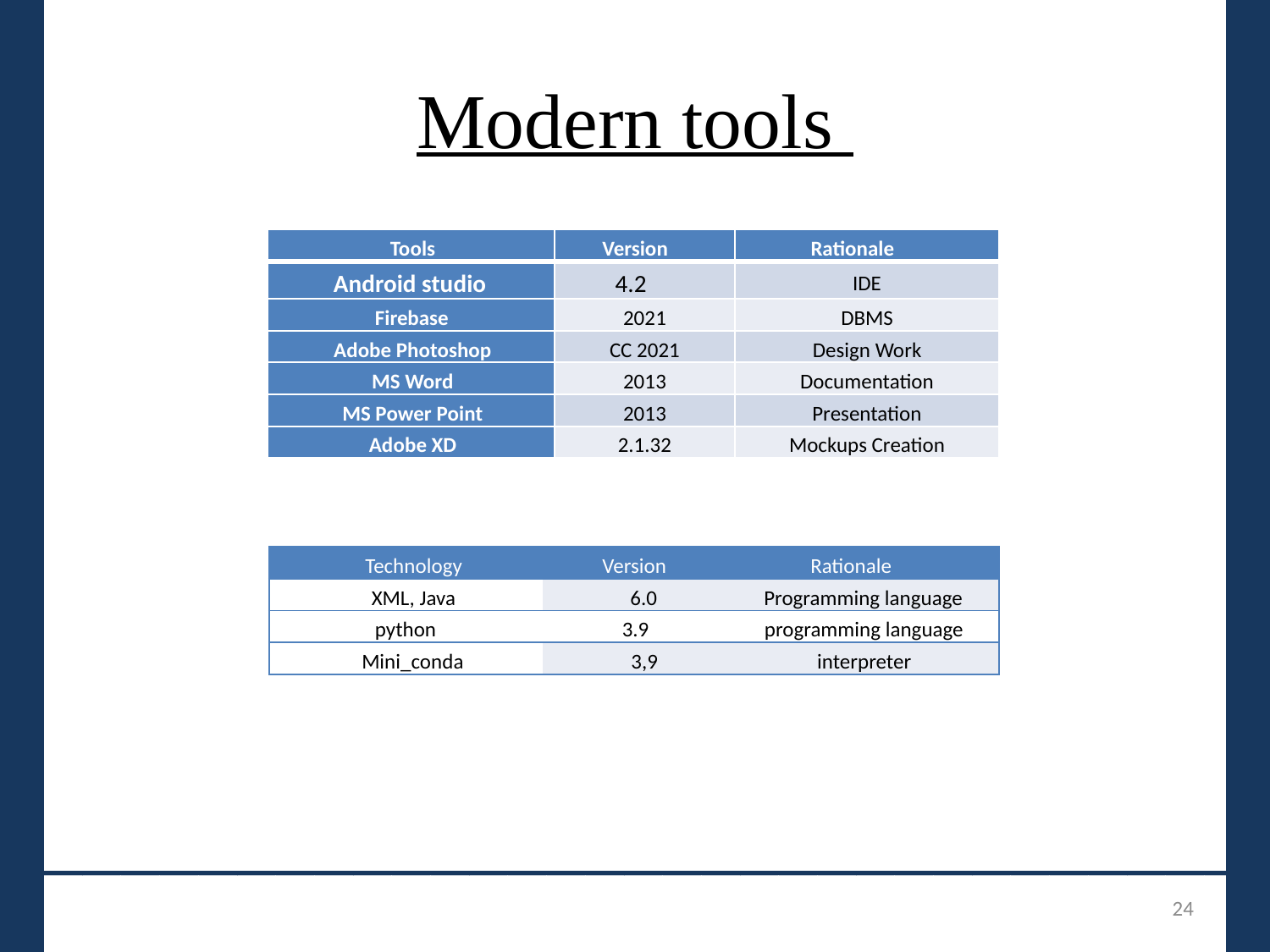

# Modern tools
| Tools | Version | Rationale |
| --- | --- | --- |
| Android studio | 4.2 | IDE |
| Firebase | 2021 | DBMS |
| Adobe Photoshop | CC 2021 | Design Work |
| MS Word | 2013 | Documentation |
| MS Power Point | 2013 | Presentation |
| Adobe XD | 2.1.32 | Mockups Creation |
| Technology | Version | Rationale |
| --- | --- | --- |
| XML, Java | 6.0 | Programming language |
| python | 3.9 | programming language |
| Mini\_conda | 3,9 | interpreter |
_______________________________
24